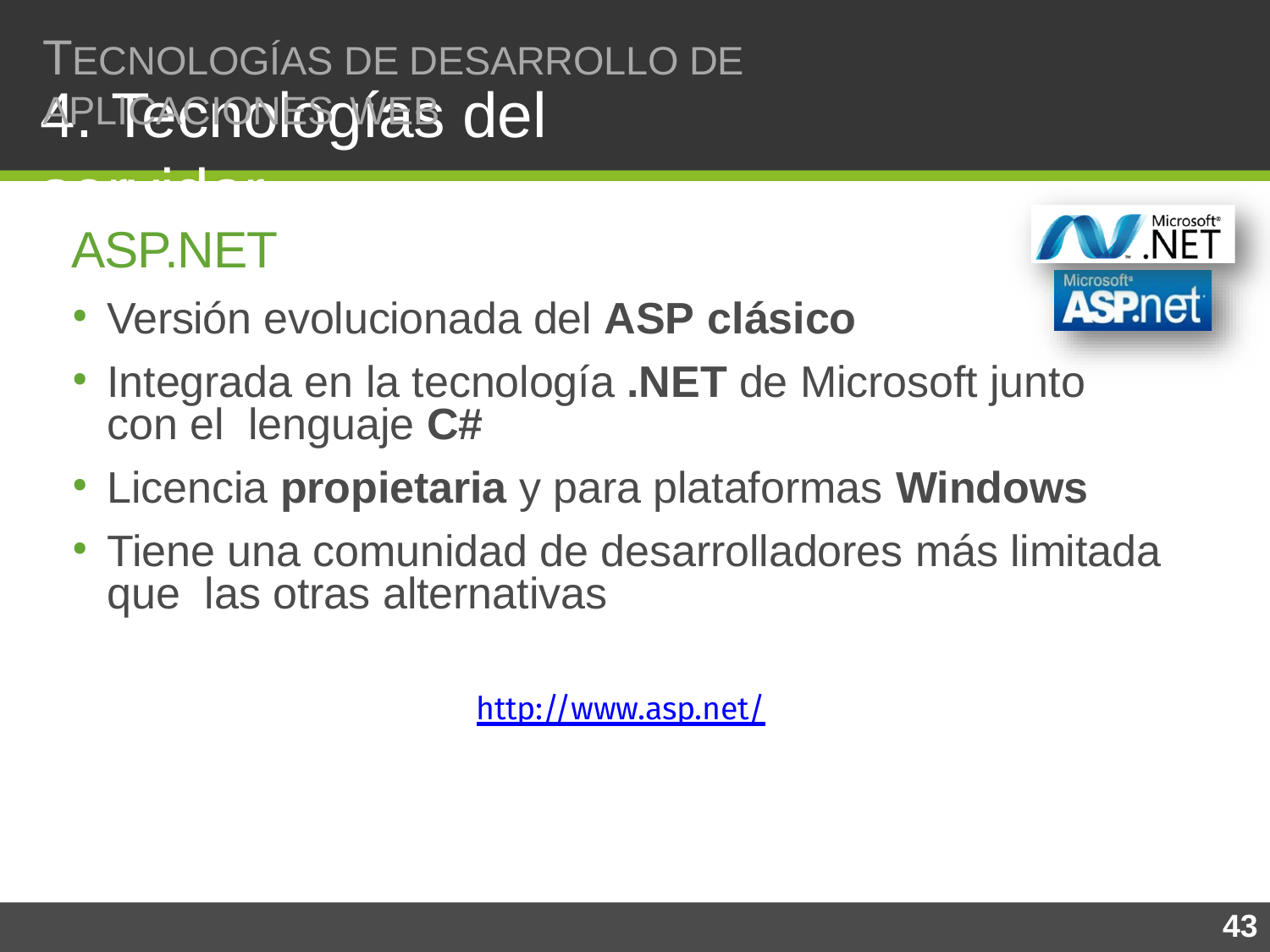

TECNOLOGÍAS DE DESARROLLO DE APLICACIONES WEB
# 4. Tecnologías del servidor

ASP.NET
Versión evolucionada del ASP clásico
Integrada en la tecnología .NET de Microsoft junto con el  lenguaje C#
Licencia propietaria y para plataformas Windows
Tiene una comunidad de desarrolladores más limitada que  las otras alternativas

http://www.asp.net/

43